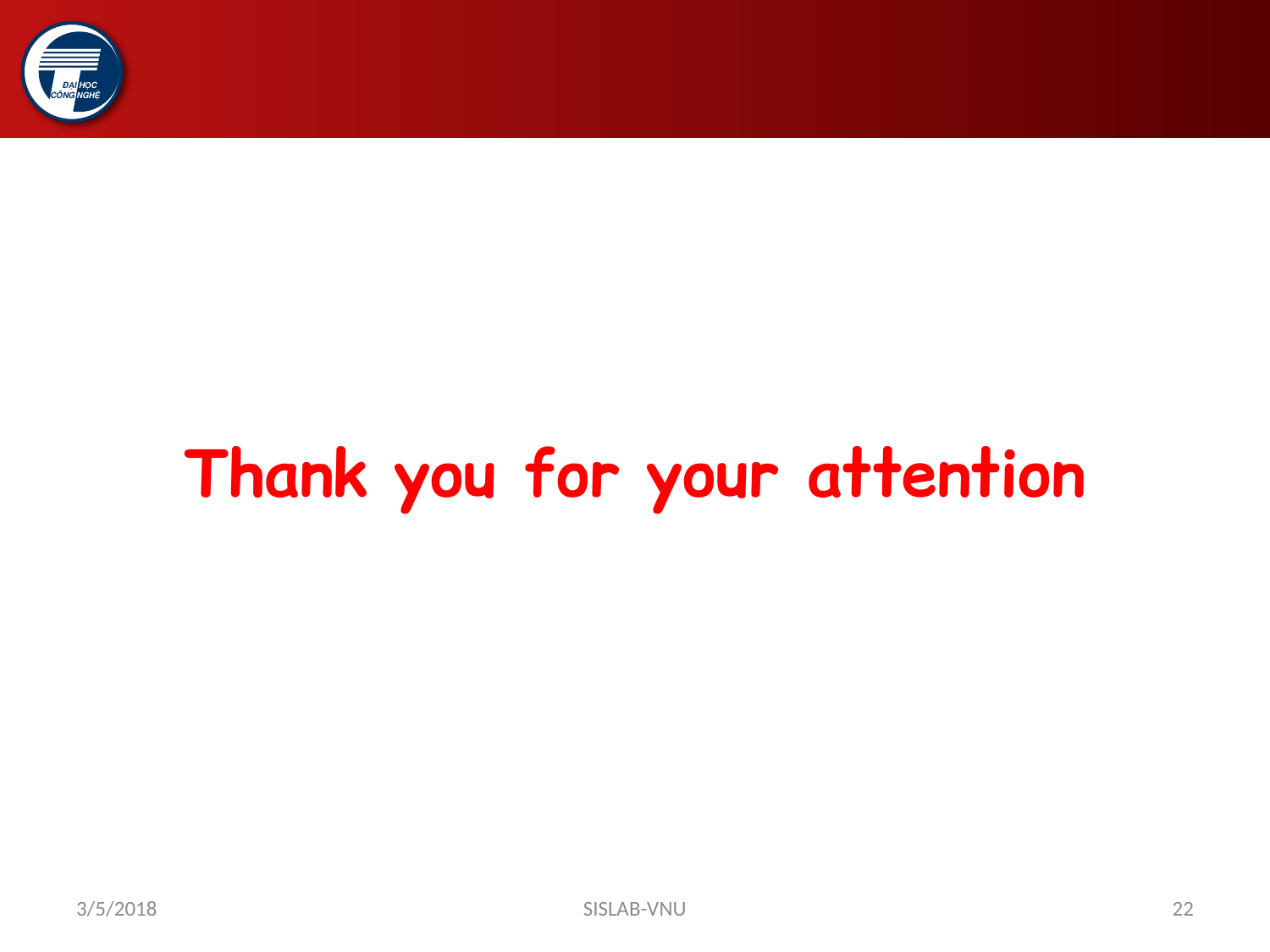

Thank you for your attention
3/5/2018
SISLAB-VNU
22